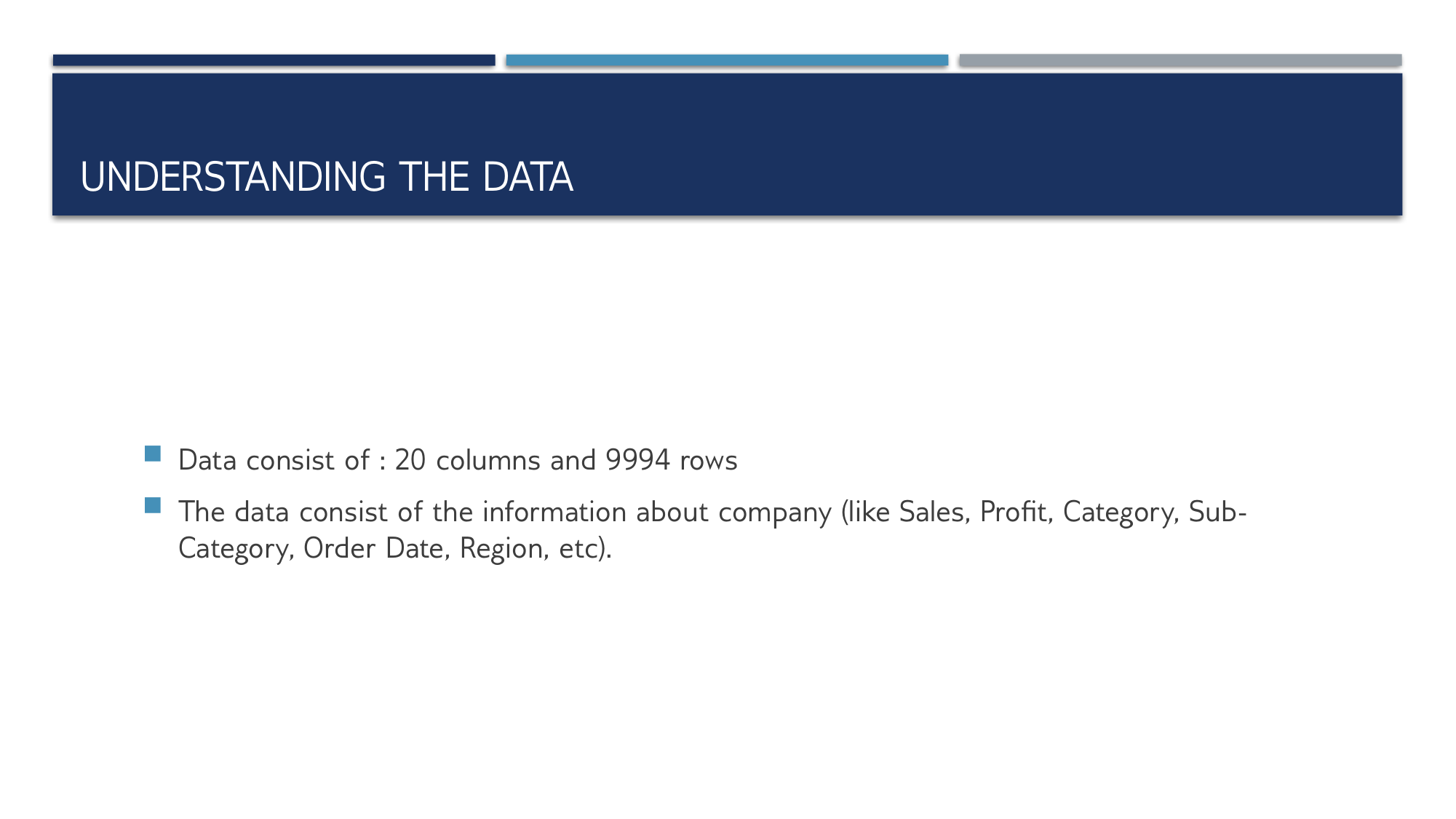

# Understanding the Data
Data consist of : 20 columns and 9994 rows
The data consist of the information about company (like Sales, Profit, Category, Sub-Category, Order Date, Region, etc).